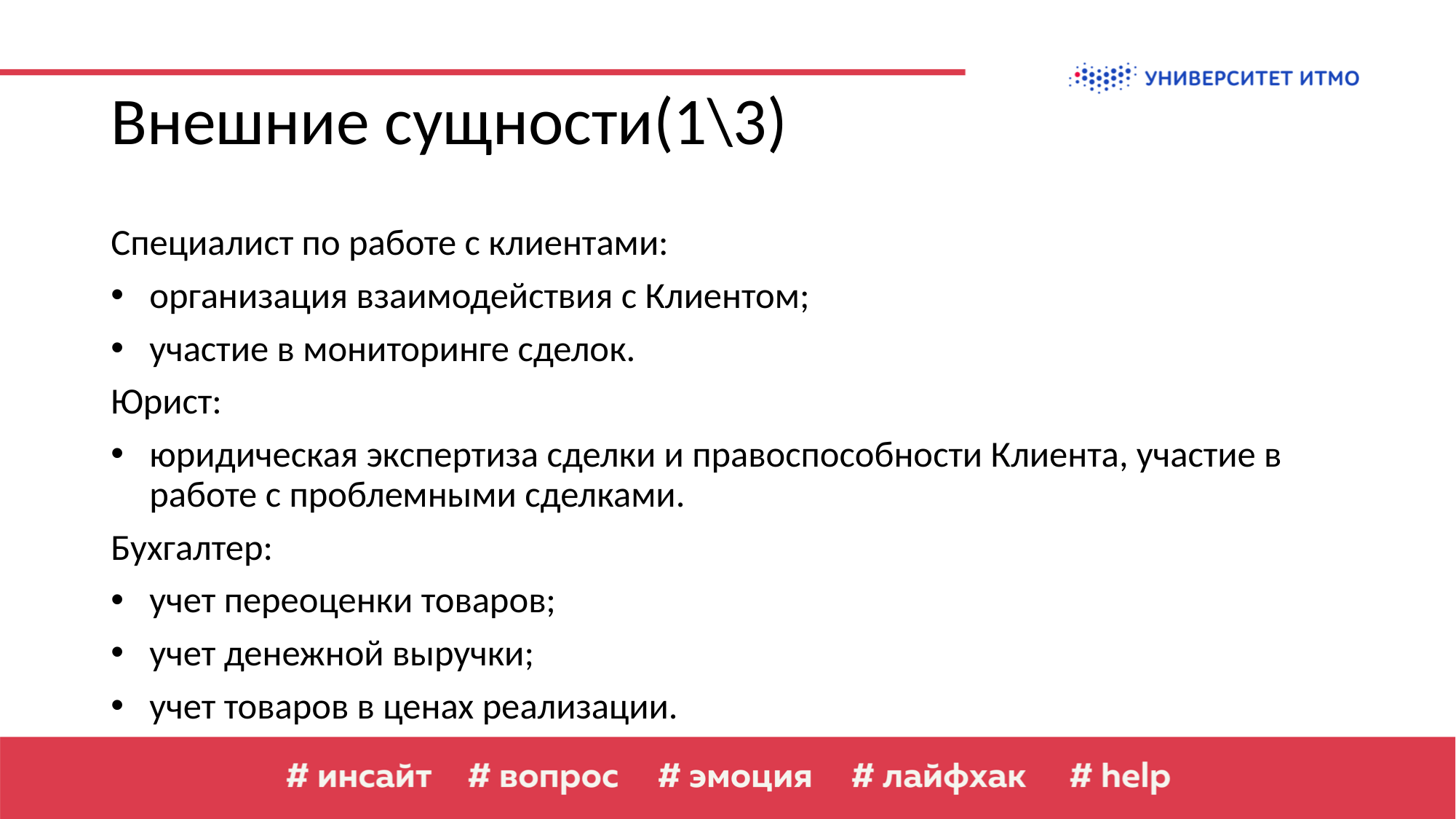

# Внешние сущности(1\3)
Специалист по работе с клиентами:
организация взаимодействия с Клиентом;
участие в мониторинге сделок.
Юрист:
юридическая экспертиза сделки и правоспособности Клиента, участие в работе с проблемными сделками.
Бухгалтер:
учет переоценки товаров;
учет денежной выручки;
учет товаров в ценах реализации.